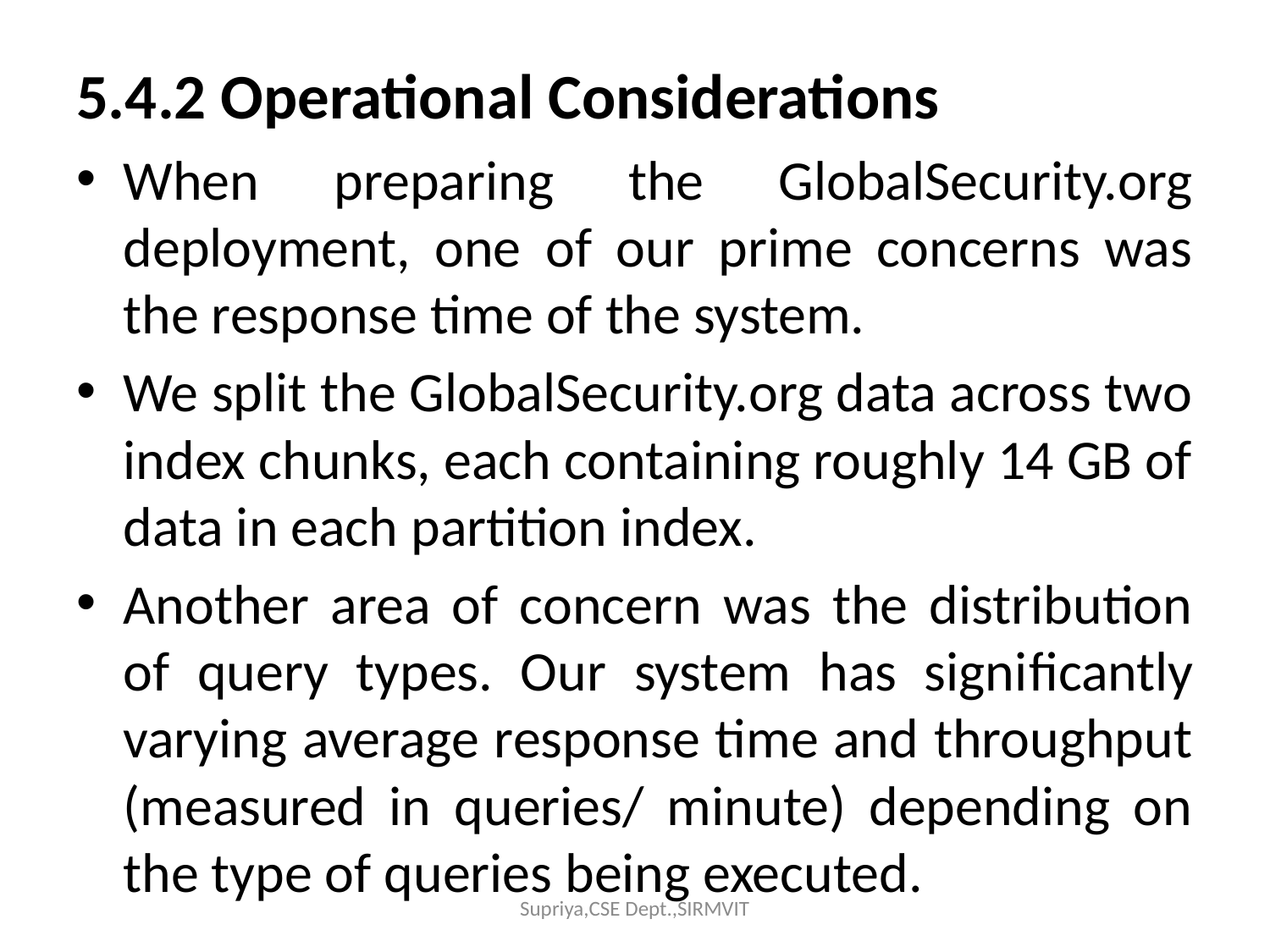

# 5.4.2 Operational Considerations
When preparing the GlobalSecurity.org deployment, one of our prime concerns was the response time of the system.
We split the GlobalSecurity.org data across two index chunks, each containing roughly 14 GB of data in each partition index.
Another area of concern was the distribution of query types. Our system has significantly varying average response time and throughput (measured in queries/ minute) depending on the type of queries being executed.
Supriya,CSE Dept.,SIRMVIT